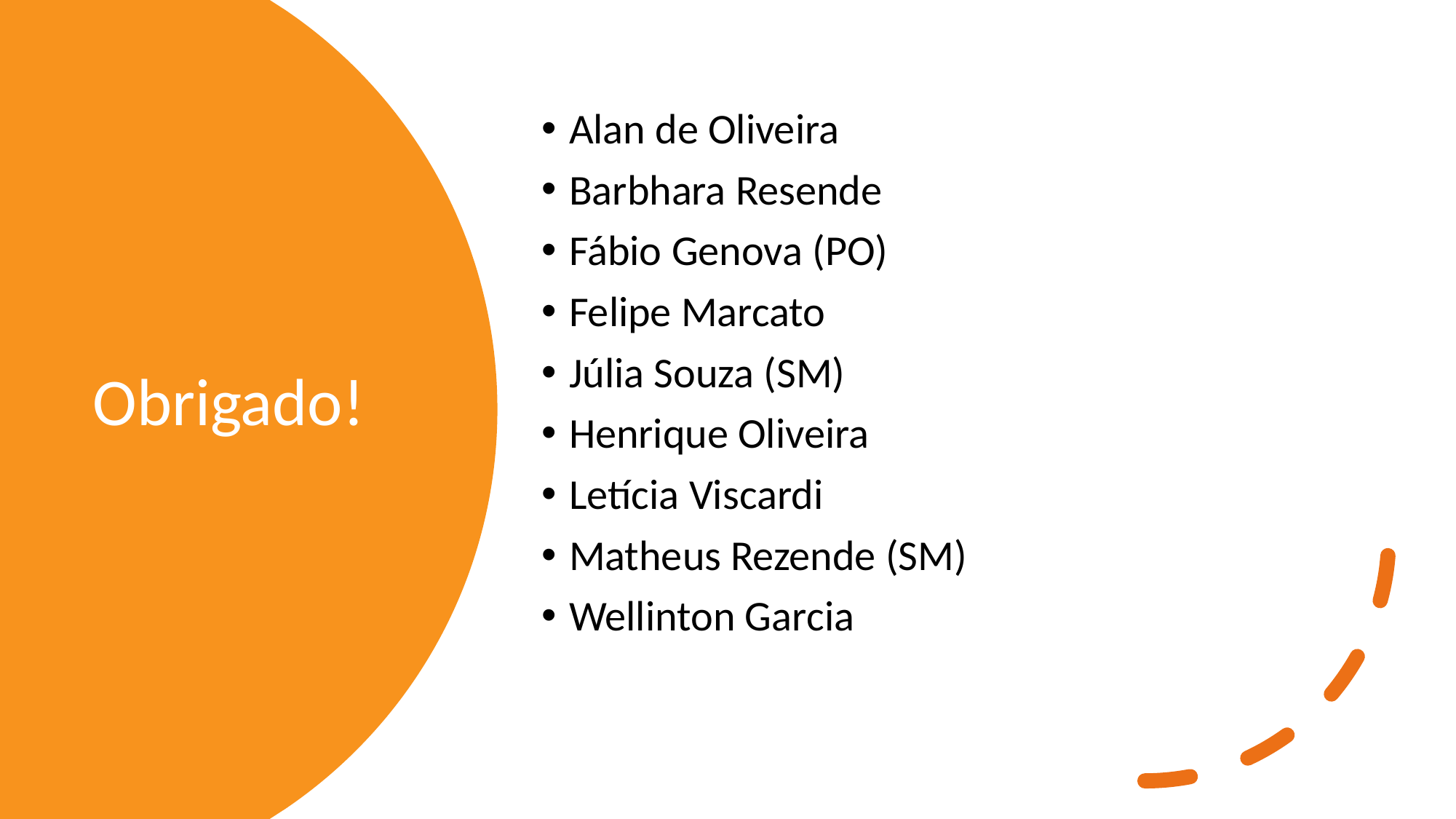

Alan de Oliveira
Barbhara Resende
Fábio Genova (PO)
Felipe Marcato
Júlia Souza (SM)
Henrique Oliveira
Letícia Viscardi
Matheus Rezende (SM)
Wellinton Garcia

# Obrigado!